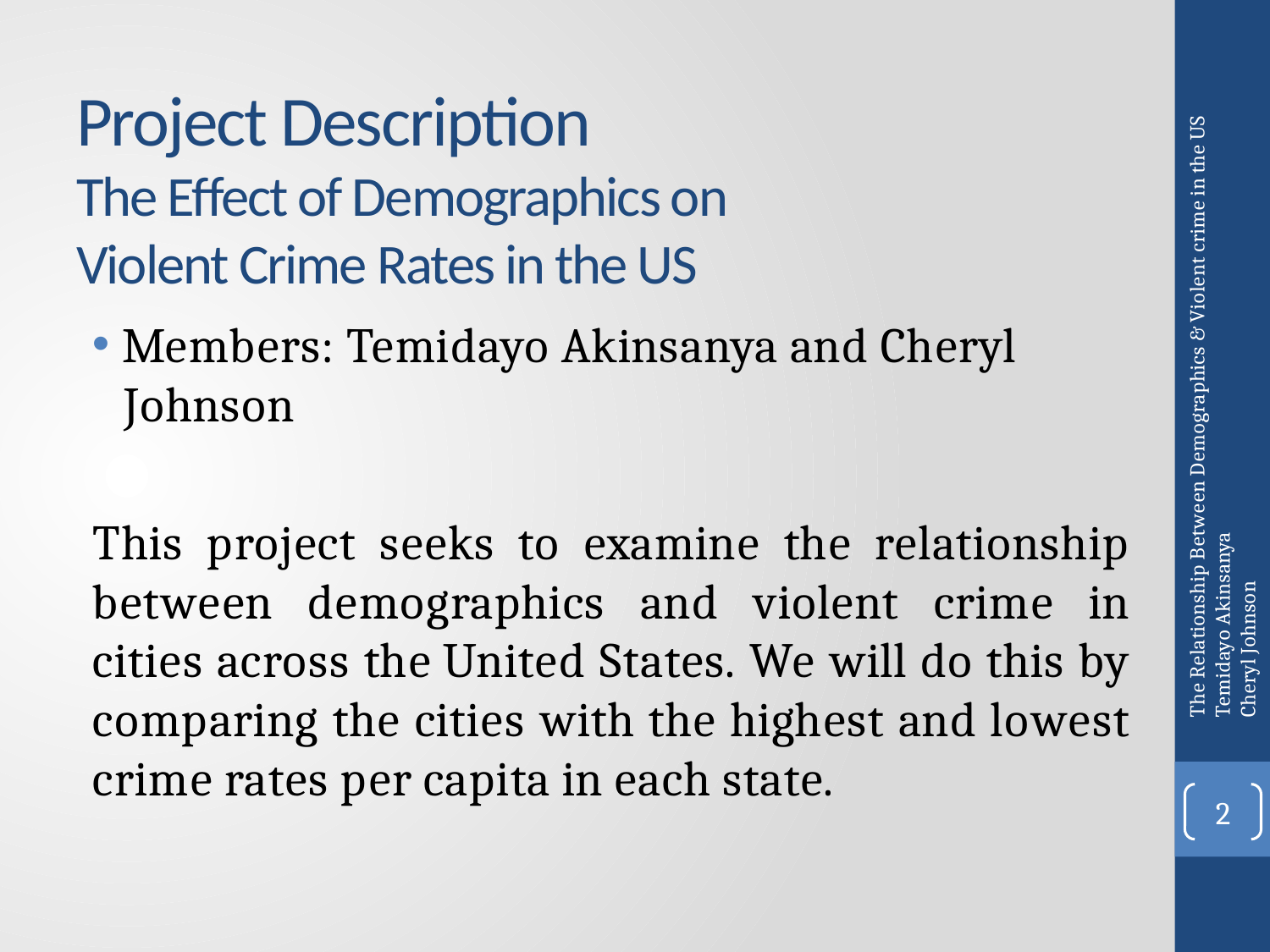

# Project Description
The Effect of Demographics on
Violent Crime Rates in the US
Members: Temidayo Akinsanya and Cheryl Johnson

This project seeks to examine the relationship between demographics and violent crime in cities across the United States. We will do this by comparing the cities with the highest and lowest crime rates per capita in each state.
The Relationship Between Demographics & Violent crime in the US
Temidayo Akinsanya
Cheryl Johnson
2